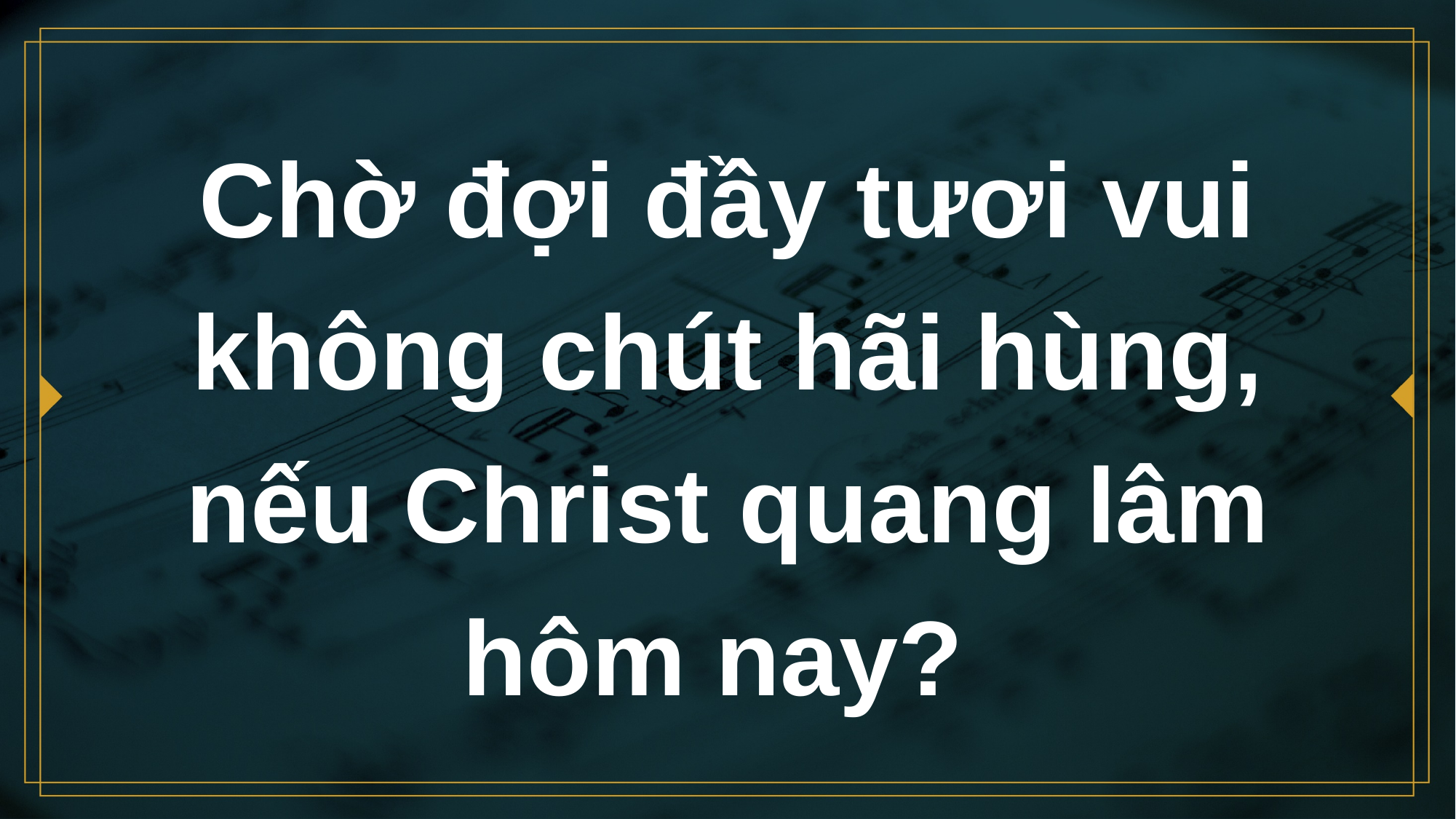

# Chờ đợi đầy tươi vui không chút hãi hùng, nếu Christ quang lâm hôm nay?